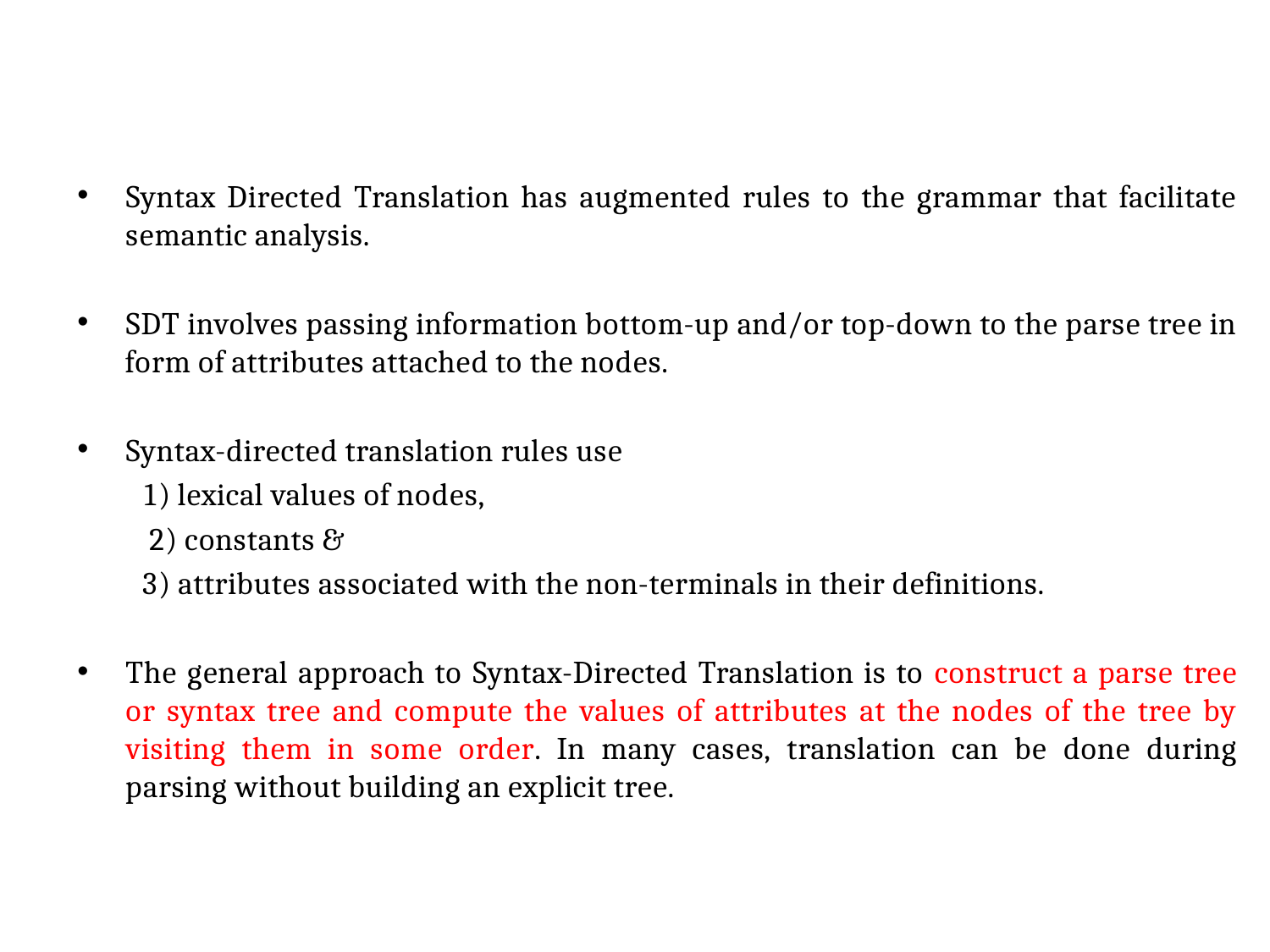

Syntax Directed Translation has augmented rules to the grammar that facilitate semantic analysis.

SDT involves passing information bottom-up and/or top-down to the parse tree in form of attributes attached to the nodes.

Syntax-directed translation rules use
1) lexical values of nodes,
 2) constants &
3) attributes associated with the non-terminals in their definitions.

The general approach to Syntax-Directed Translation is to construct a parse tree or syntax tree and compute the values of attributes at the nodes of the tree by visiting them in some order. In many cases, translation can be done during parsing without building an explicit tree.